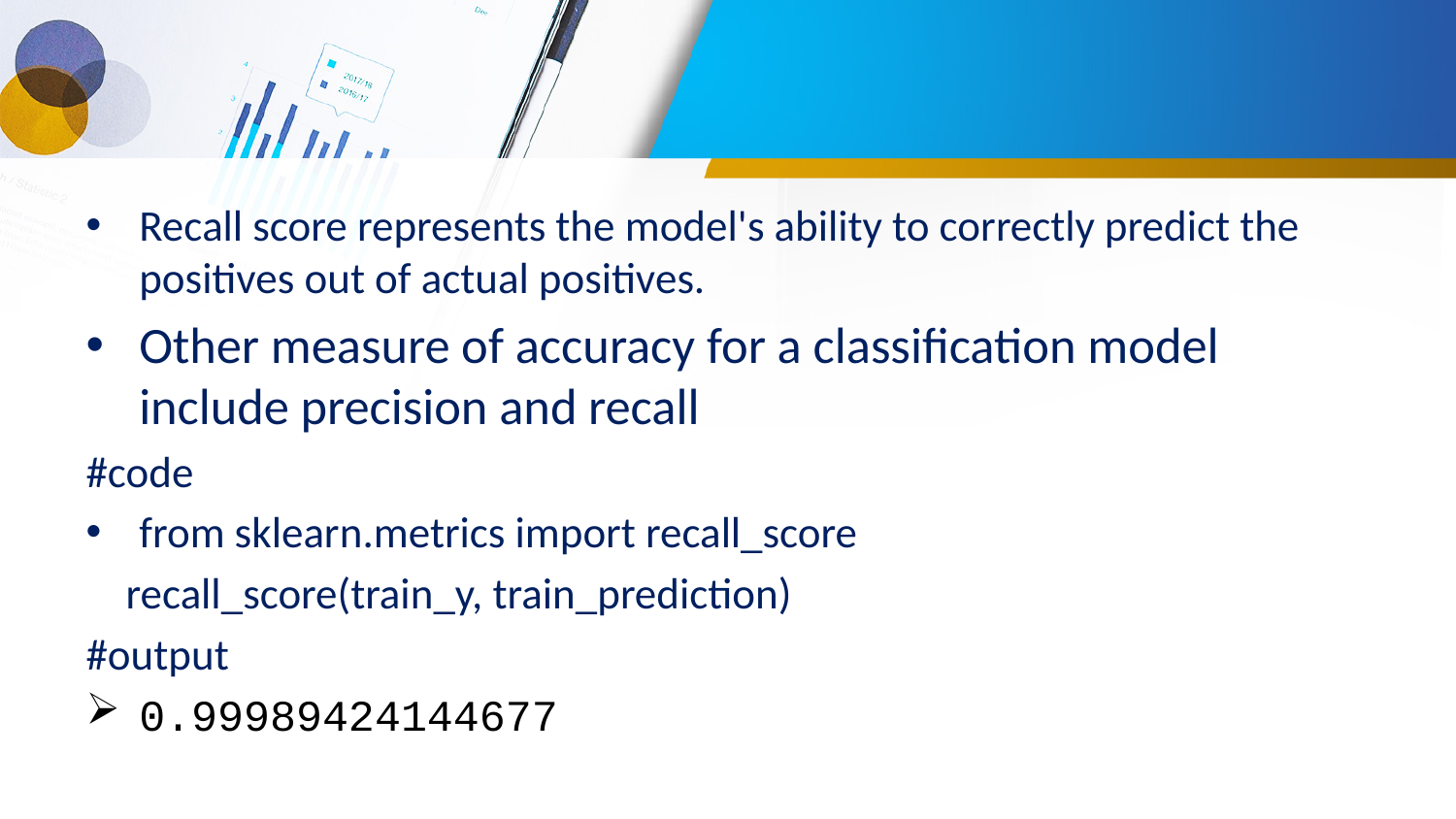

#
Recall score represents the model's ability to correctly predict the positives out of actual positives.
Other measure of accuracy for a classification model include precision and recall
#code
from sklearn.metrics import recall_score
    recall_score(train_y, train_prediction)
#output
0.99989424144677